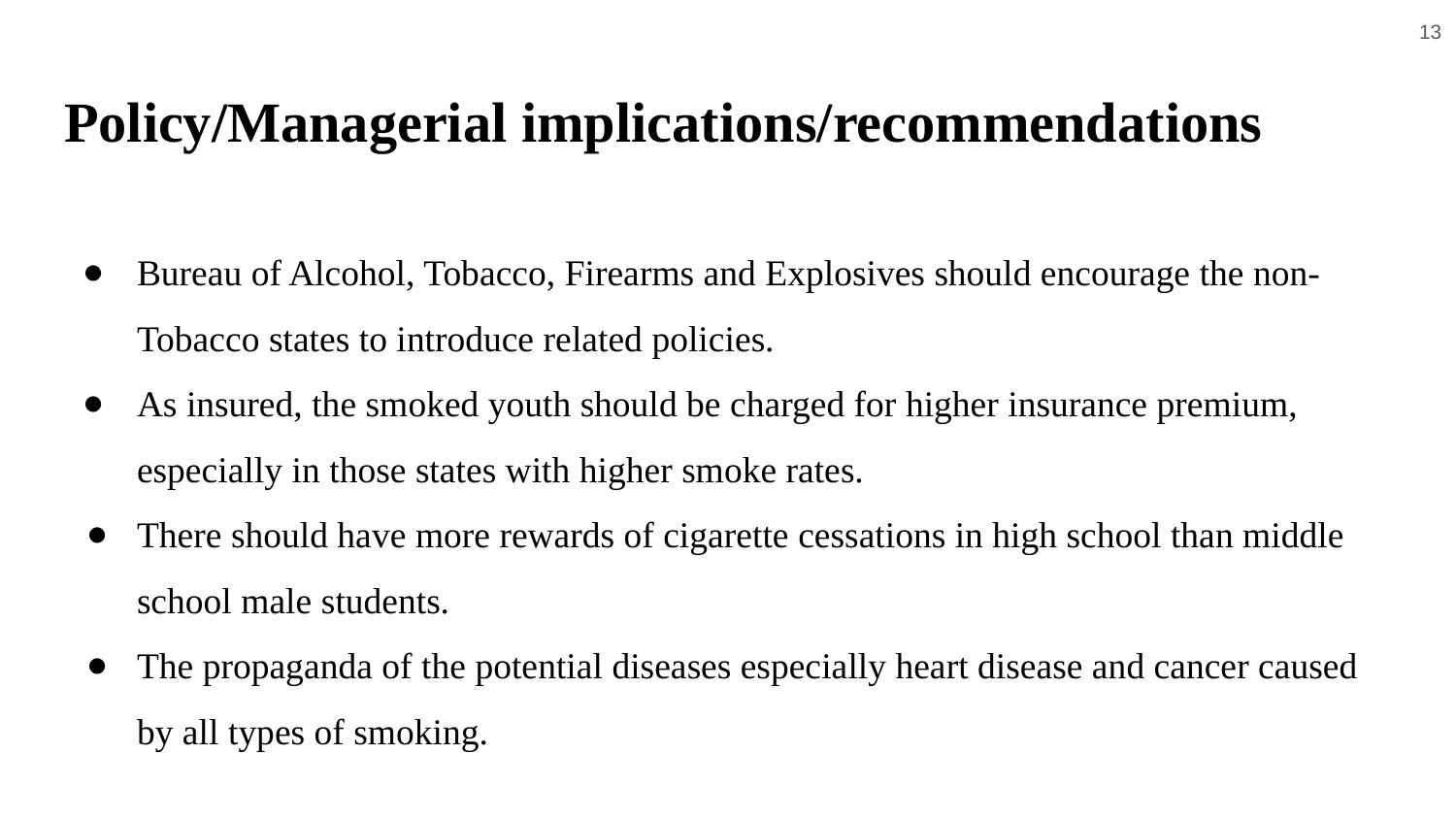

13
# Policy/Managerial implications/recommendations

Bureau of Alcohol, Tobacco, Firearms and Explosives should encourage the non-Tobacco states to introduce related policies.
As insured, the smoked youth should be charged for higher insurance premium, especially in those states with higher smoke rates.
There should have more rewards of cigarette cessations in high school than middle school male students.
The propaganda of the potential diseases especially heart disease and cancer caused by all types of smoking.